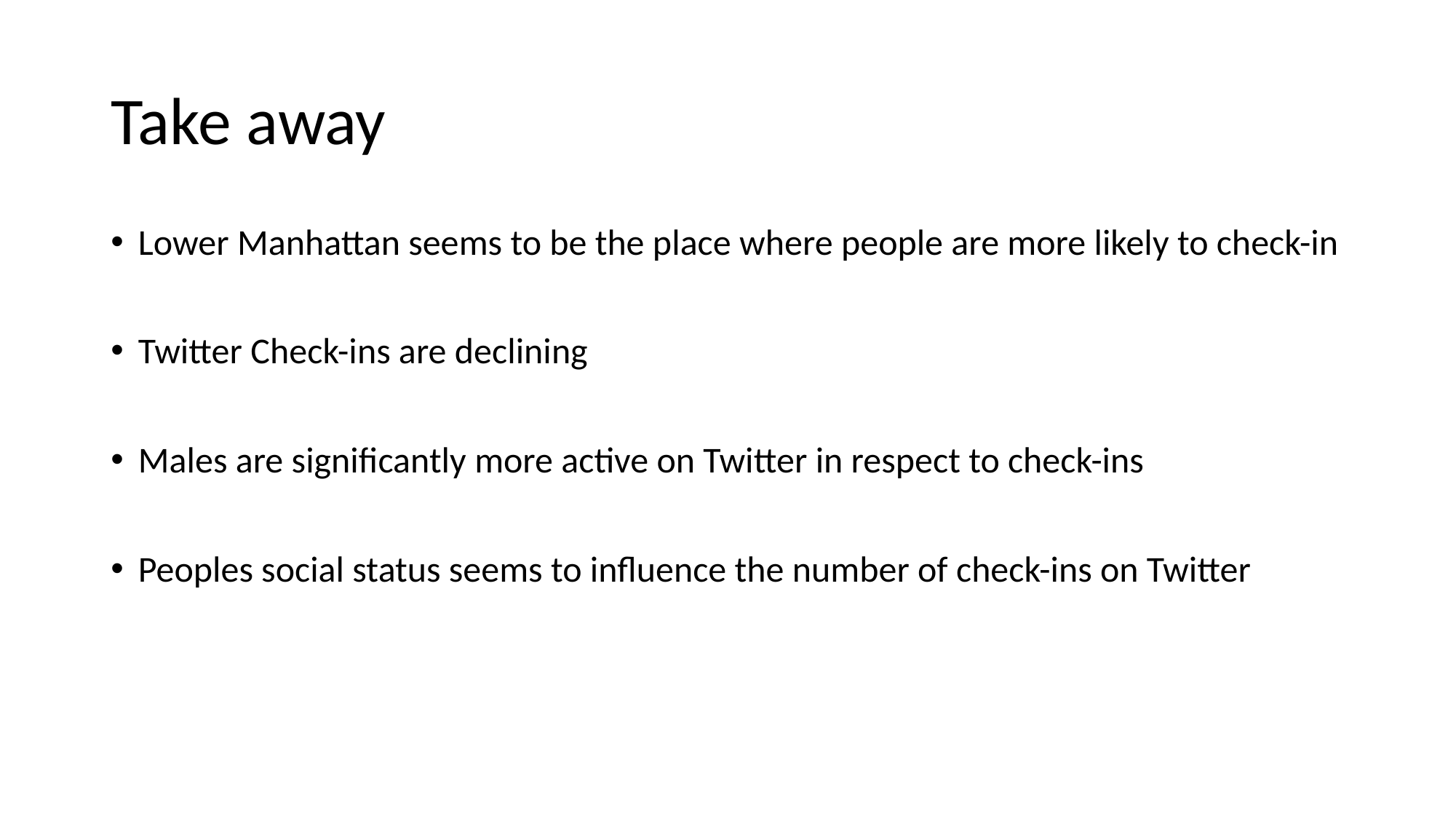

# Take away
Lower Manhattan seems to be the place where people are more likely to check-in

Twitter Check-ins are declining

Males are significantly more active on Twitter in respect to check-ins

Peoples social status seems to influence the number of check-ins on Twitter